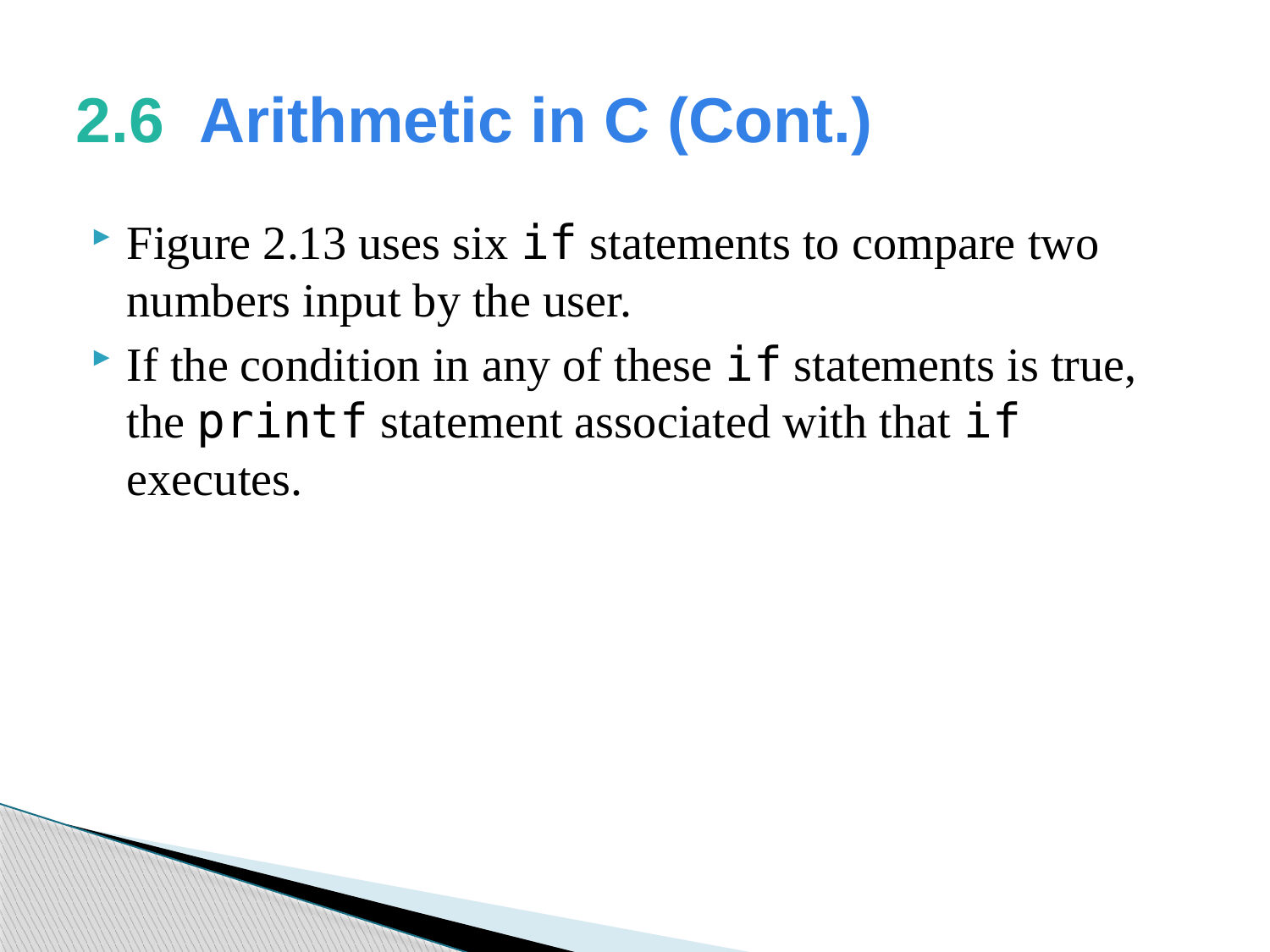

# 2.6  Arithmetic in C (Cont.)
Figure 2.13 uses six if statements to compare two numbers input by the user.
If the condition in any of these if statements is true, the printf statement associated with that if executes.